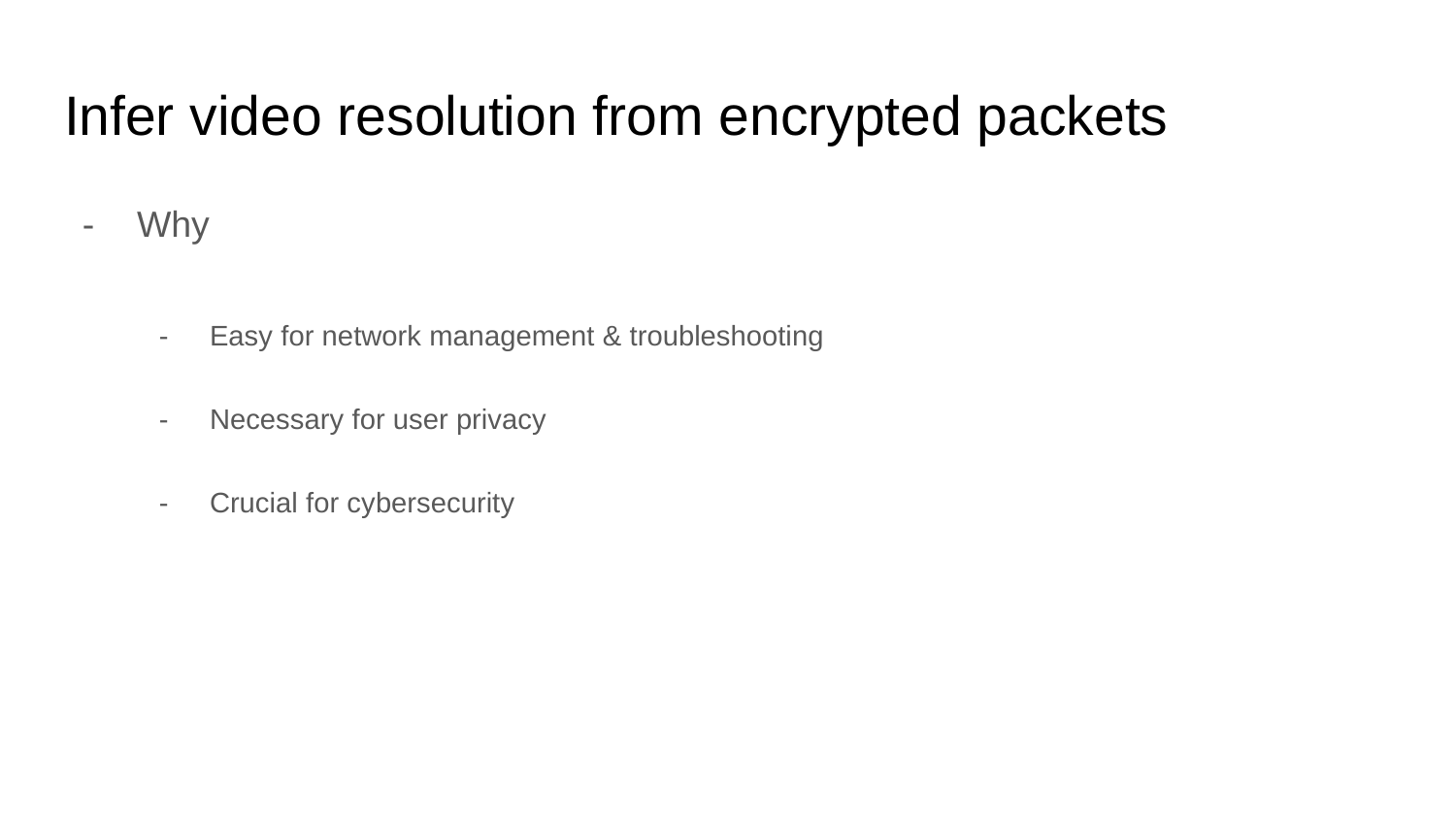

# Infer video resolution from encrypted packets
Why

Easy for network management & troubleshooting

Necessary for user privacy

Crucial for cybersecurity